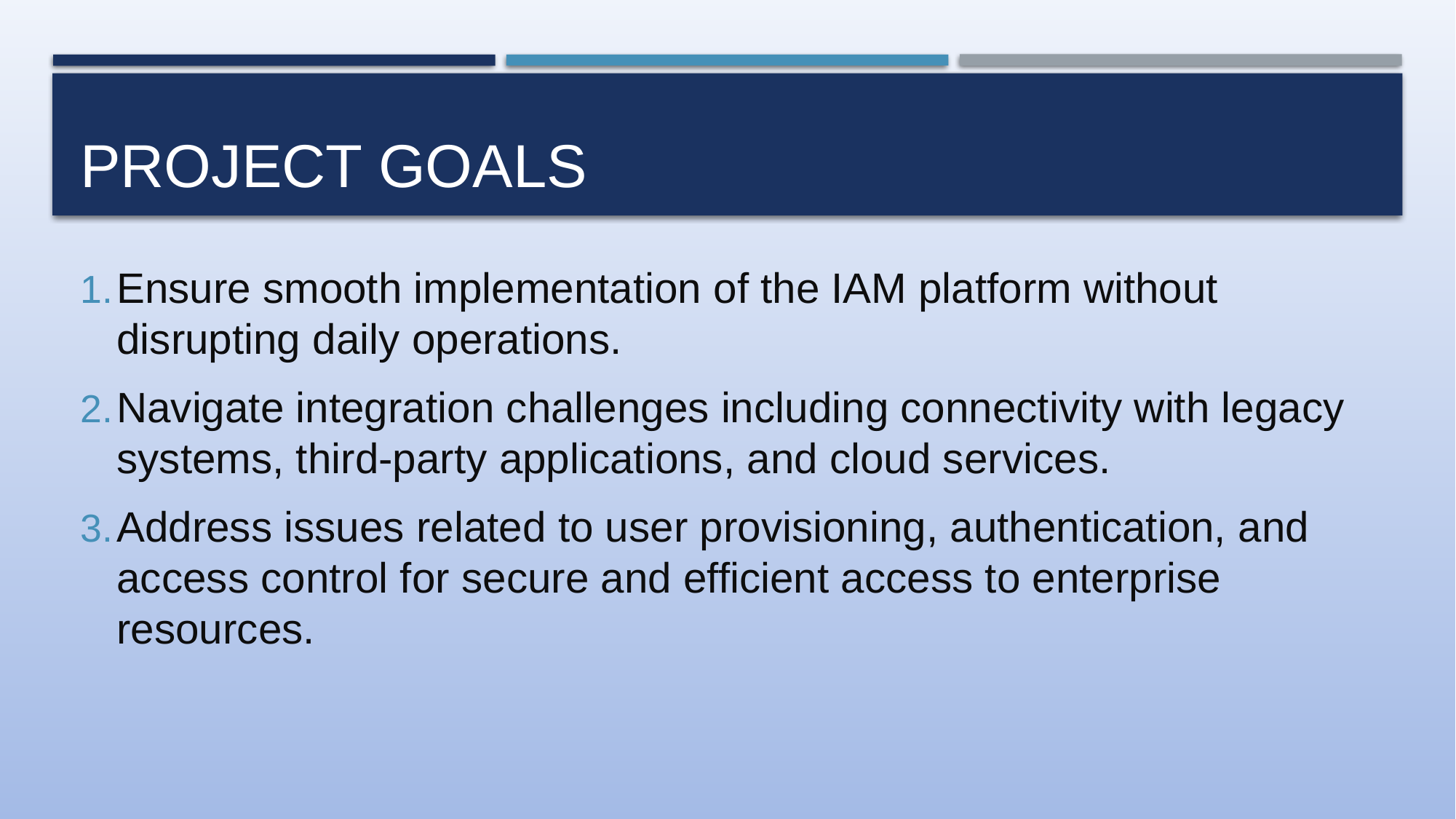

# PROJECT GOALS
Ensure smooth implementation of the IAM platform without disrupting daily operations.
Navigate integration challenges including connectivity with legacy systems, third-party applications, and cloud services.
Address issues related to user provisioning, authentication, and access control for secure and efficient access to enterprise resources.